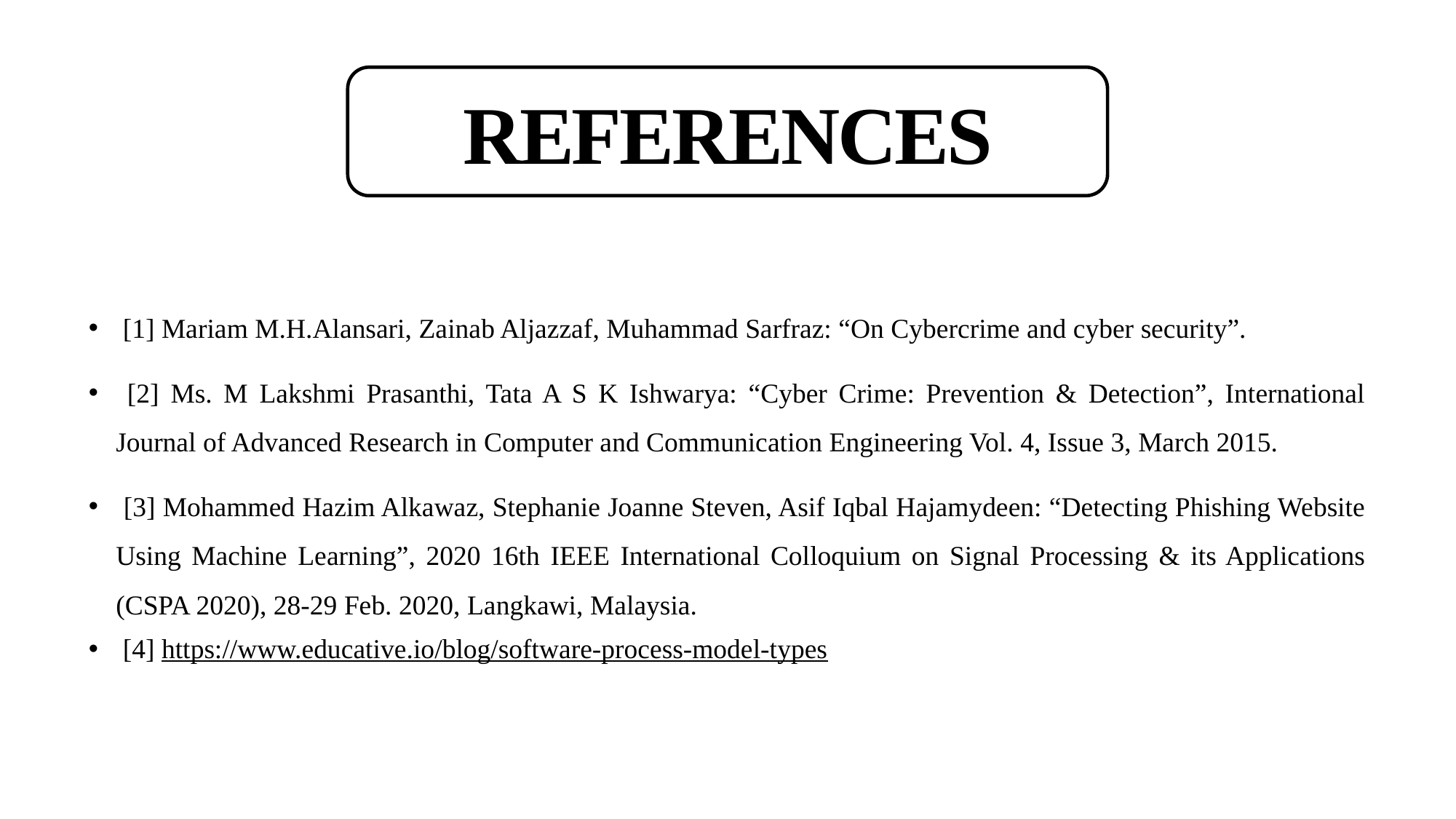

# REFERENCES
 [1] Mariam M.H.Alansari, Zainab Aljazzaf, Muhammad Sarfraz: “On Cybercrime and cyber security”.
 [2] Ms. M Lakshmi Prasanthi, Tata A S K Ishwarya: “Cyber Crime: Prevention & Detection”, International Journal of Advanced Research in Computer and Communication Engineering Vol. 4, Issue 3, March 2015.
 [3] Mohammed Hazim Alkawaz, Stephanie Joanne Steven, Asif Iqbal Hajamydeen: “Detecting Phishing Website Using Machine Learning”, 2020 16th IEEE International Colloquium on Signal Processing & its Applications (CSPA 2020), 28-29 Feb. 2020, Langkawi, Malaysia.
 [4] https://www.educative.io/blog/software-process-model-types